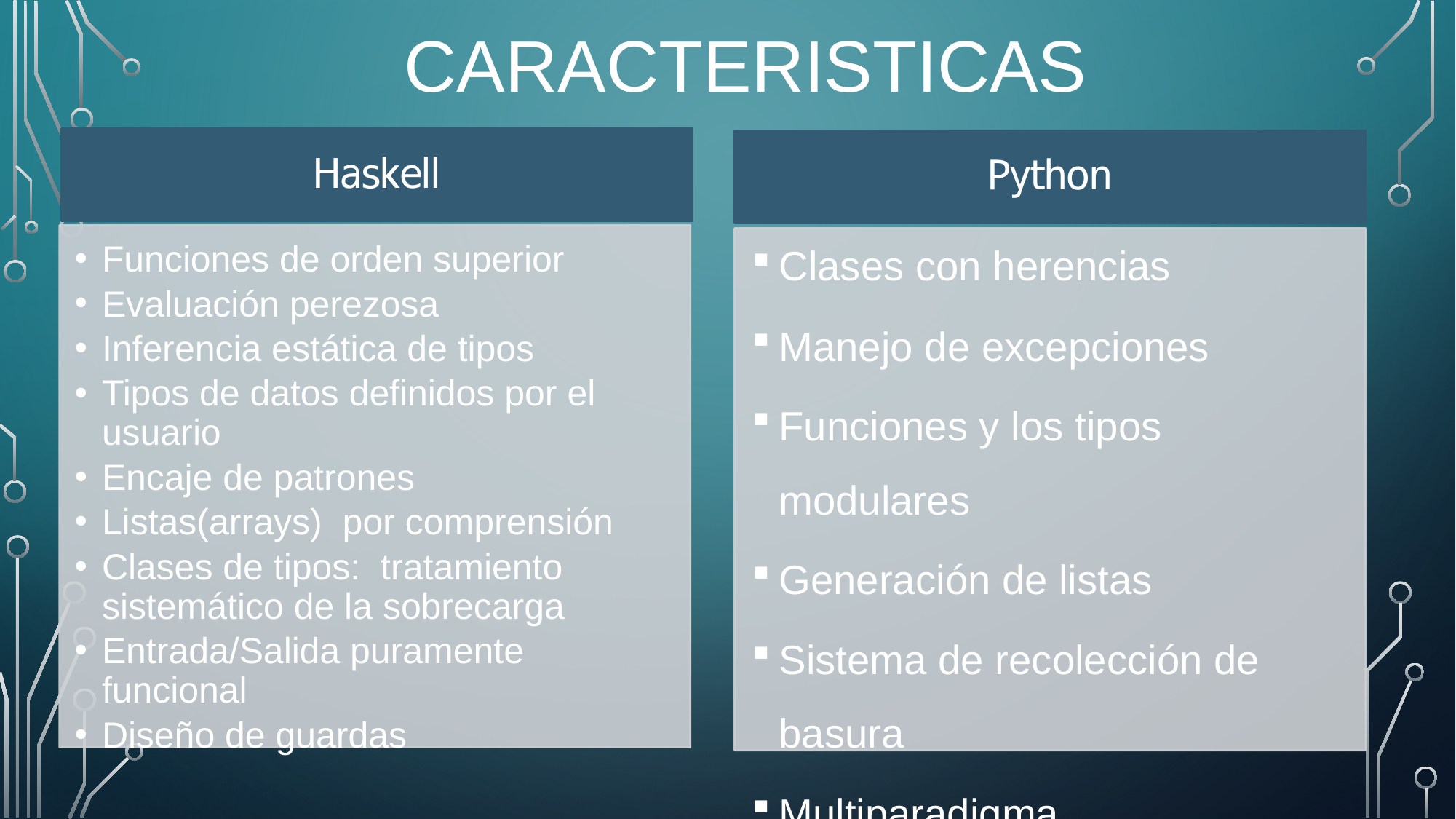

CARACTERISTICAS
Haskell
Funciones de orden superior
Evaluación perezosa
Inferencia estática de tipos
Tipos de datos definidos por el usuario
Encaje de patrones
Listas(arrays)  por comprensión
Clases de tipos:  tratamiento sistemático de la sobrecarga
Entrada/Salida puramente funcional
Diseño de guardas

Python
Clases con herencias
Manejo de excepciones
Funciones y los tipos modulares
Generación de listas
Sistema de recolección de basura
Multiparadigma